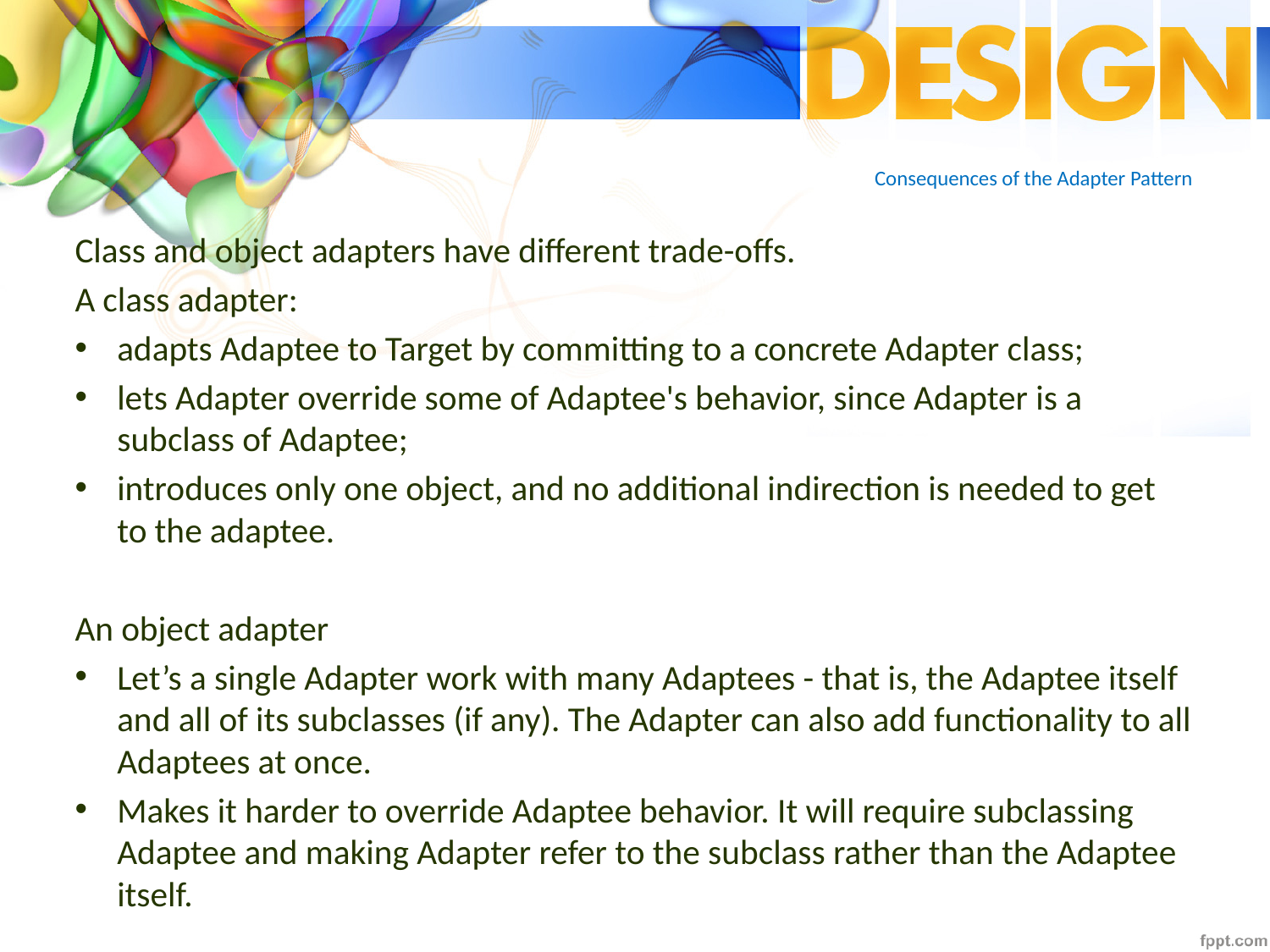

# Consequences of the Adapter Pattern
Class and object adapters have different trade-offs.
A class adapter:
adapts Adaptee to Target by committing to a concrete Adapter class;
lets Adapter override some of Adaptee's behavior, since Adapter is a subclass of Adaptee;
introduces only one object, and no additional indirection is needed to get to the adaptee.

An object adapter
Let’s a single Adapter work with many Adaptees - that is, the Adaptee itself and all of its subclasses (if any). The Adapter can also add functionality to all Adaptees at once.
Makes it harder to override Adaptee behavior. It will require subclassing Adaptee and making Adapter refer to the subclass rather than the Adaptee itself.